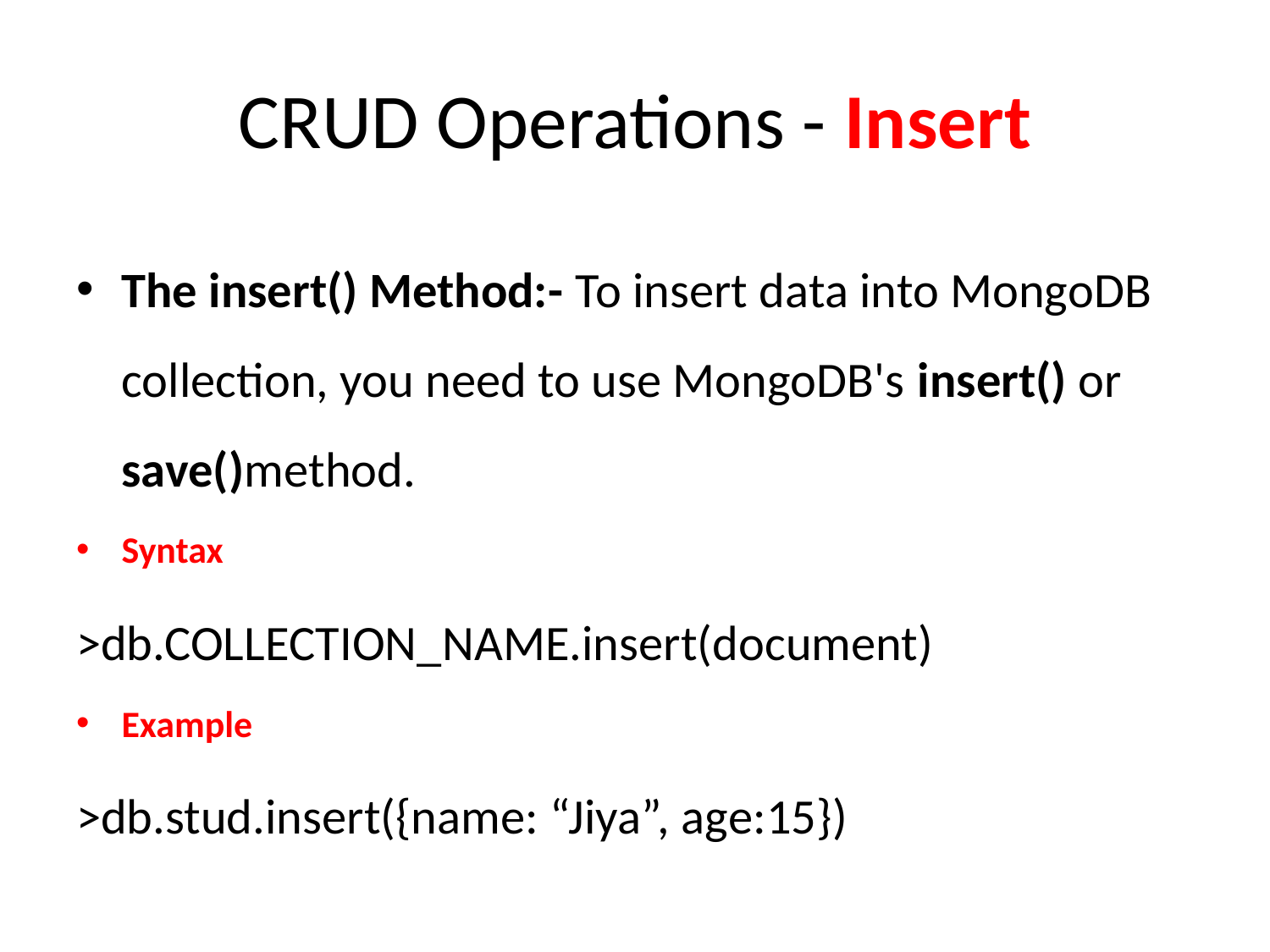

# CRUD Operations - Insert
The insert() Method:- To insert data into MongoDB collection, you need to use MongoDB's insert() or save()method.
Syntax
>db.COLLECTION_NAME.insert(document)
Example
>db.stud.insert({name: “Jiya”, age:15})